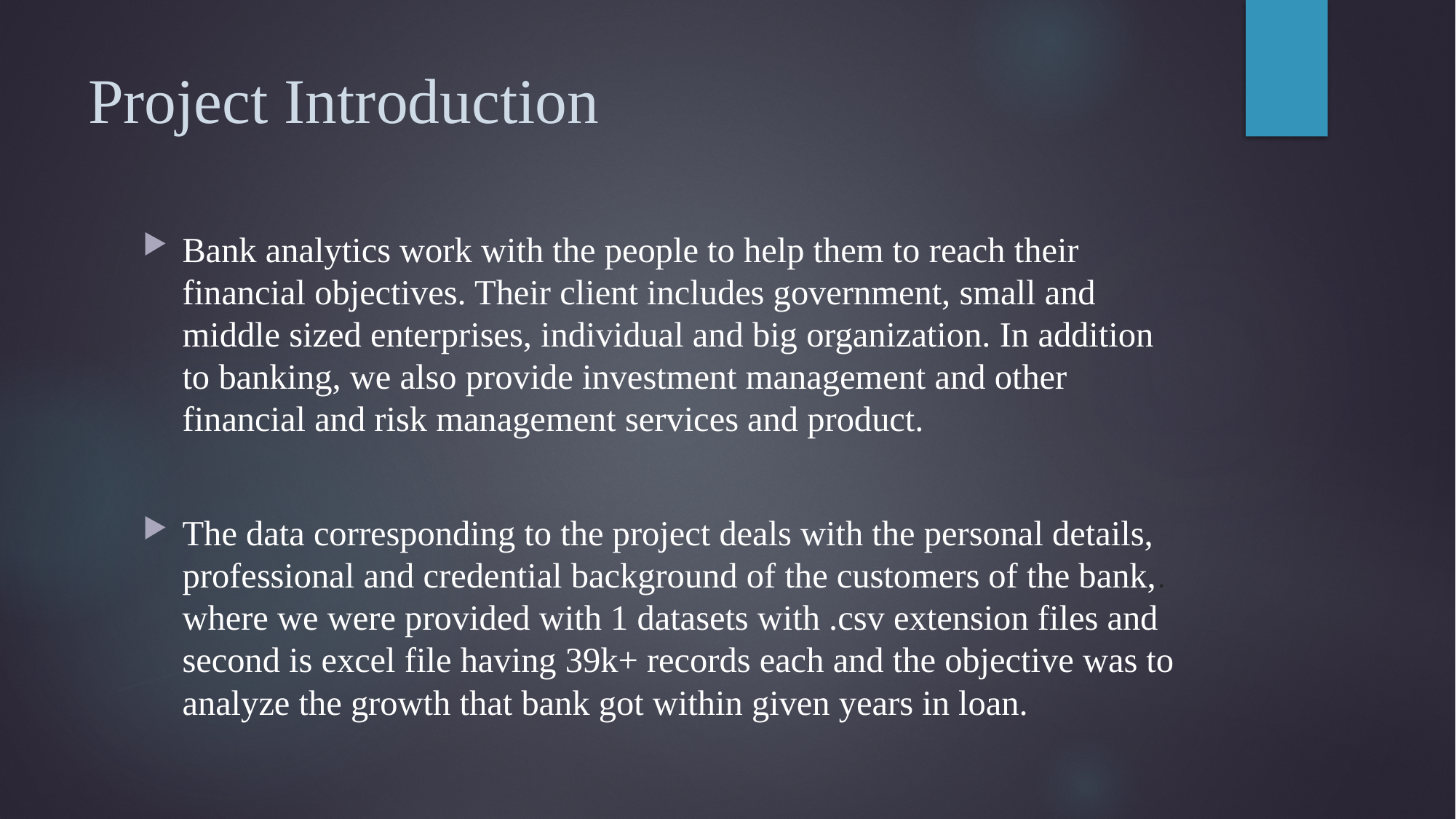

# Project Introduction
Bank analytics work with the people to help them to reach their financial objectives. Their client includes government, small and middle sized enterprises, individual and big organization. In addition to banking, we also provide investment management and other financial and risk management services and product.

The data corresponding to the project deals with the personal details, professional and credential background of the customers of the bank,. where we were provided with 1 datasets with .csv extension files and second is excel file having 39k+ records each and the objective was to analyze the growth that bank got within given years in loan.